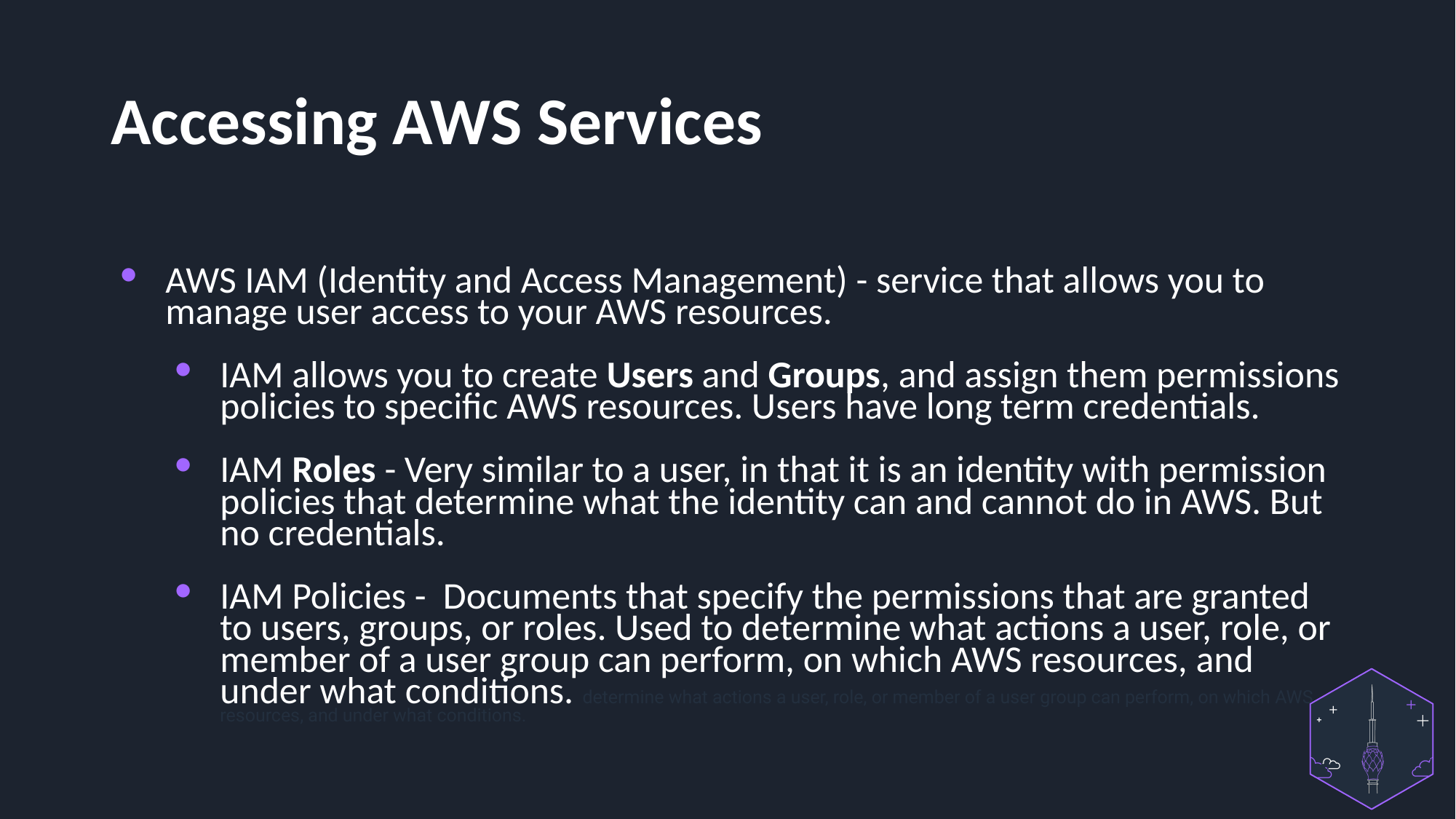

# Accessing AWS Services

AWS IAM (Identity and Access Management) - service that allows you to manage user access to your AWS resources.

IAM allows you to create Users and Groups, and assign them permissions policies to specific AWS resources. Users have long term credentials.

IAM Roles - Very similar to a user, in that it is an identity with permission policies that determine what the identity can and cannot do in AWS. But no credentials.

IAM Policies -  Documents that specify the permissions that are granted to users, groups, or roles. Used to determine what actions a user, role, or member of a user group can perform, on which AWS resources, and under what conditions. determine what actions a user, role, or member of a user group can perform, on which AWS resources, and under what conditions.